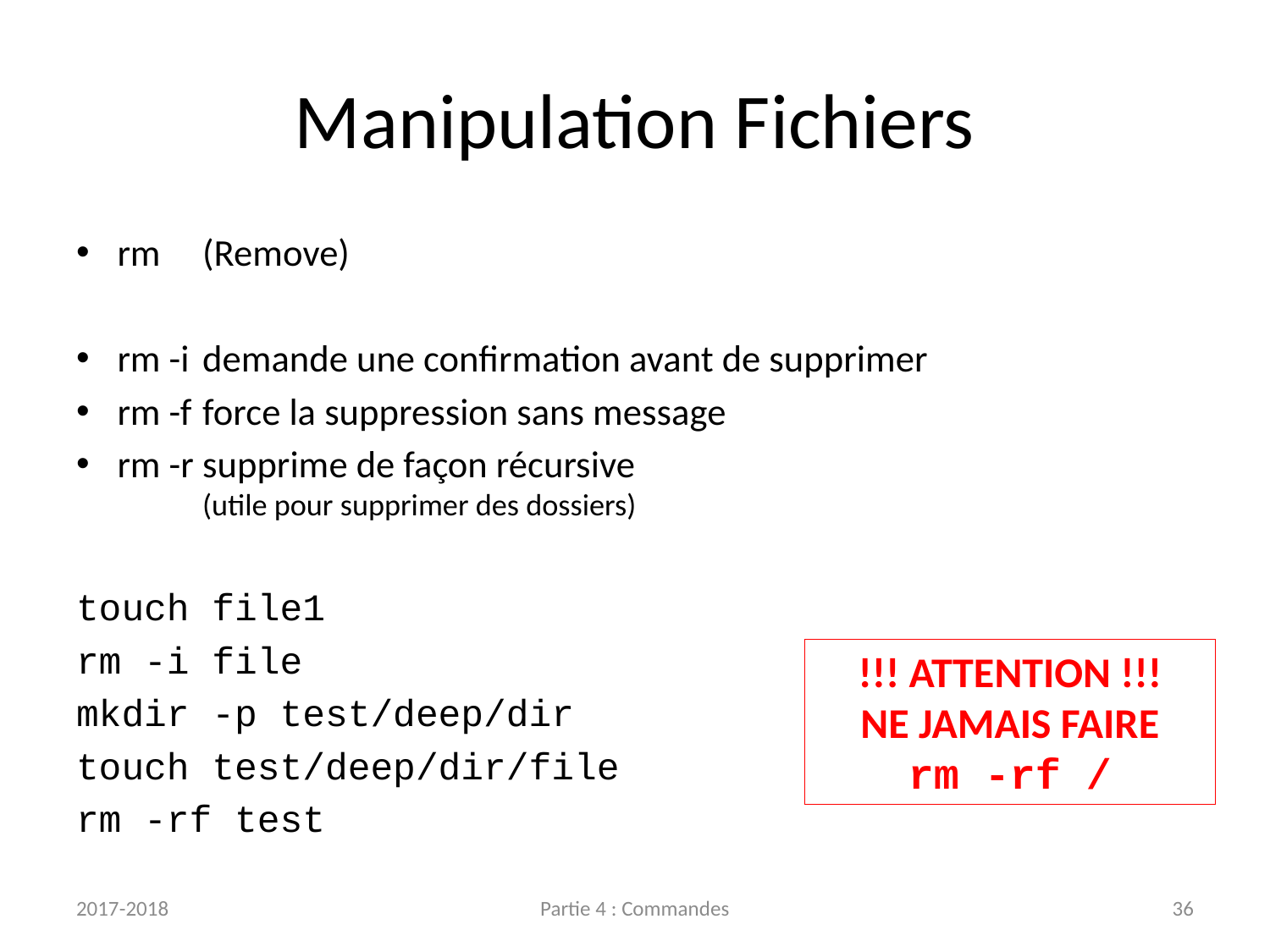

# Manipulation Fichiers
rm		(Remove)

rm -i	demande une confirmation avant de supprimer
rm -f	force la suppression sans message
rm -r	supprime de façon récursive
		(utile pour supprimer des dossiers)

touch file1
rm -i file
mkdir -p test/deep/dir
touch test/deep/dir/file
rm -rf test
!!! ATTENTION !!!
NE JAMAIS FAIRE
rm -rf /
2017-2018
Partie 4 : Commandes
36